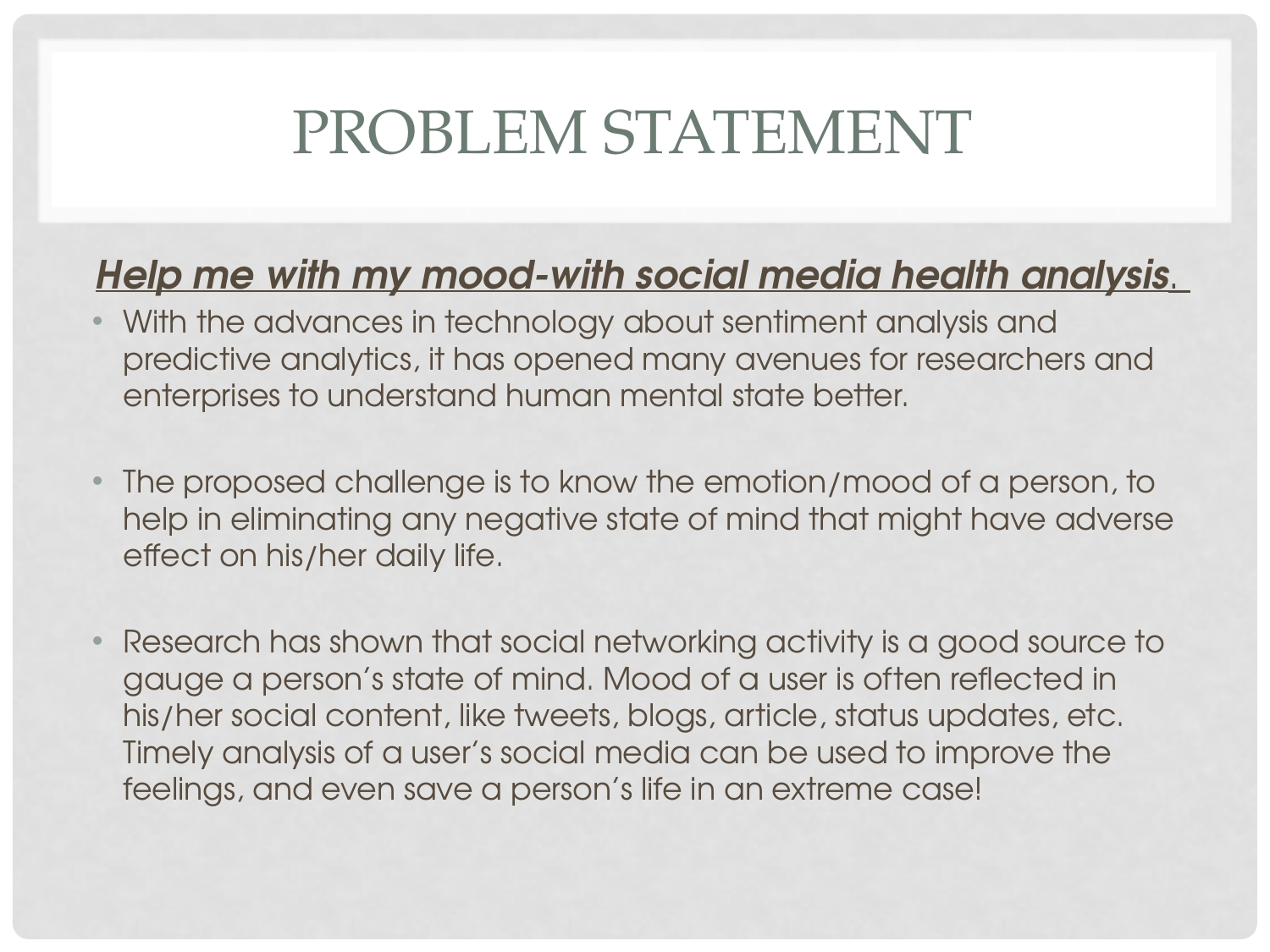

# Problem statement
Help me with my mood-with social media health analysis.
With the advances in technology about sentiment analysis and predictive analytics, it has opened many avenues for researchers and enterprises to understand human mental state better.

The proposed challenge is to know the emotion/mood of a person, to help in eliminating any negative state of mind that might have adverse effect on his/her daily life.

Research has shown that social networking activity is a good source to gauge a person’s state of mind. Mood of a user is often reflected in his/her social content, like tweets, blogs, article, status updates, etc. Timely analysis of a user’s social media can be used to improve the feelings, and even save a person’s life in an extreme case!